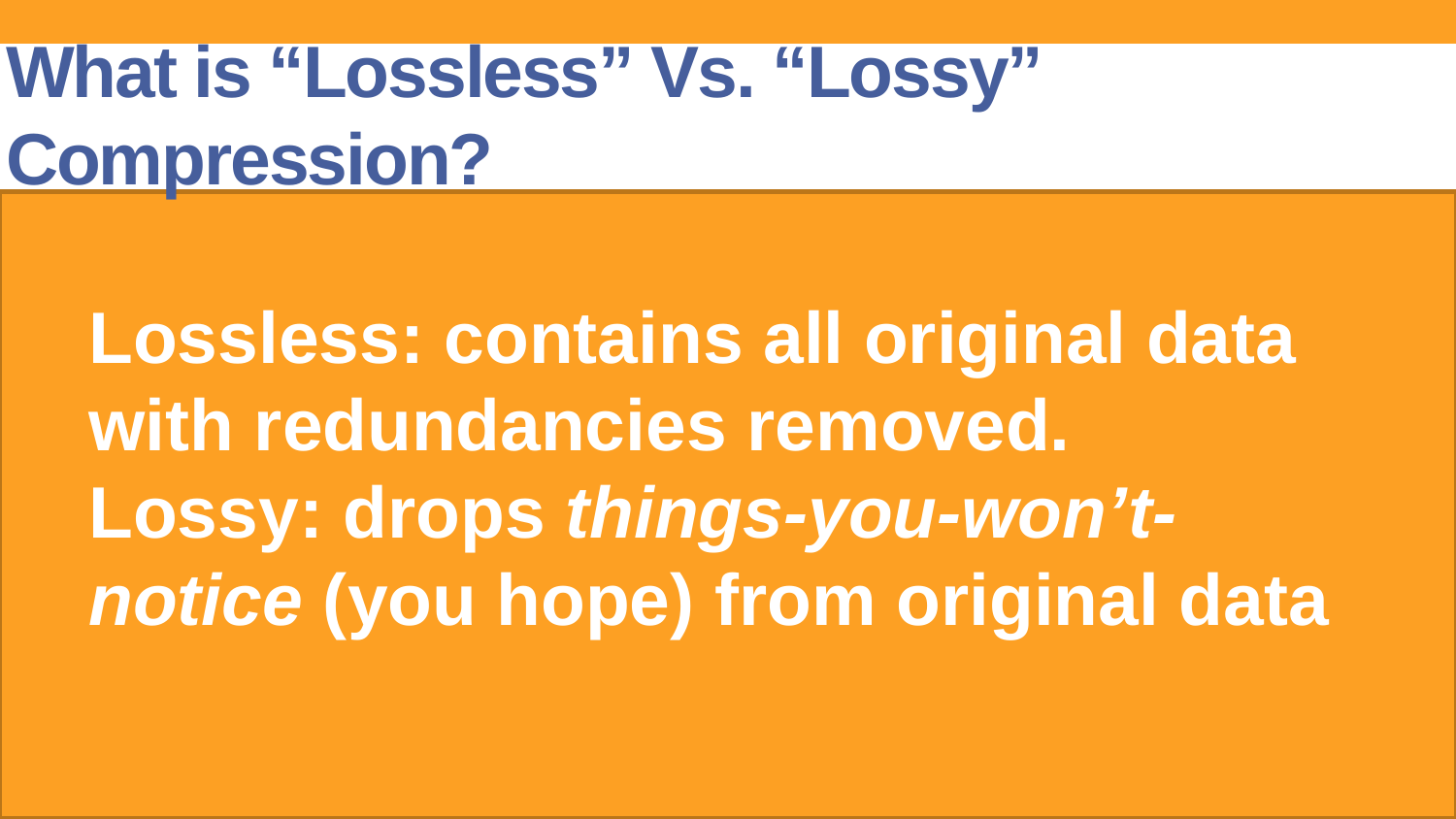

# What is “Lossless” Vs. “Lossy” Compression?

Lossless: contains all original data with redundancies removed.
Lossy: drops things-you-won’t-notice (you hope) from original data